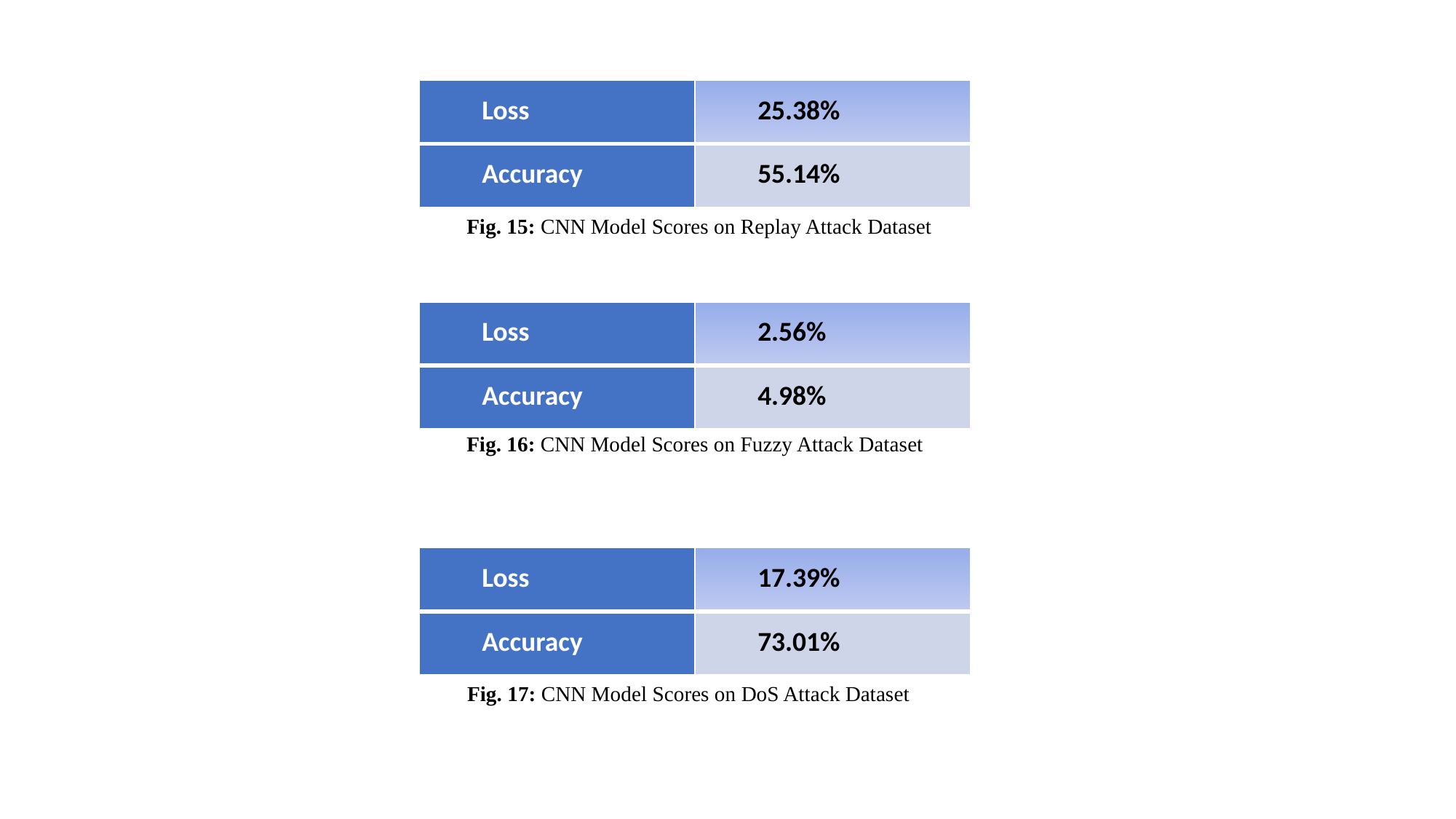

| Loss | 25.38% |
| --- | --- |
| Accuracy | 55.14% |
Fig. 15: CNN Model Scores on Replay Attack Dataset
| Loss | 2.56% |
| --- | --- |
| Accuracy | 4.98% |
Fig. 16: CNN Model Scores on Fuzzy Attack Dataset
| Loss | 17.39% |
| --- | --- |
| Accuracy | 73.01% |
Fig. 17: CNN Model Scores on DoS Attack Dataset